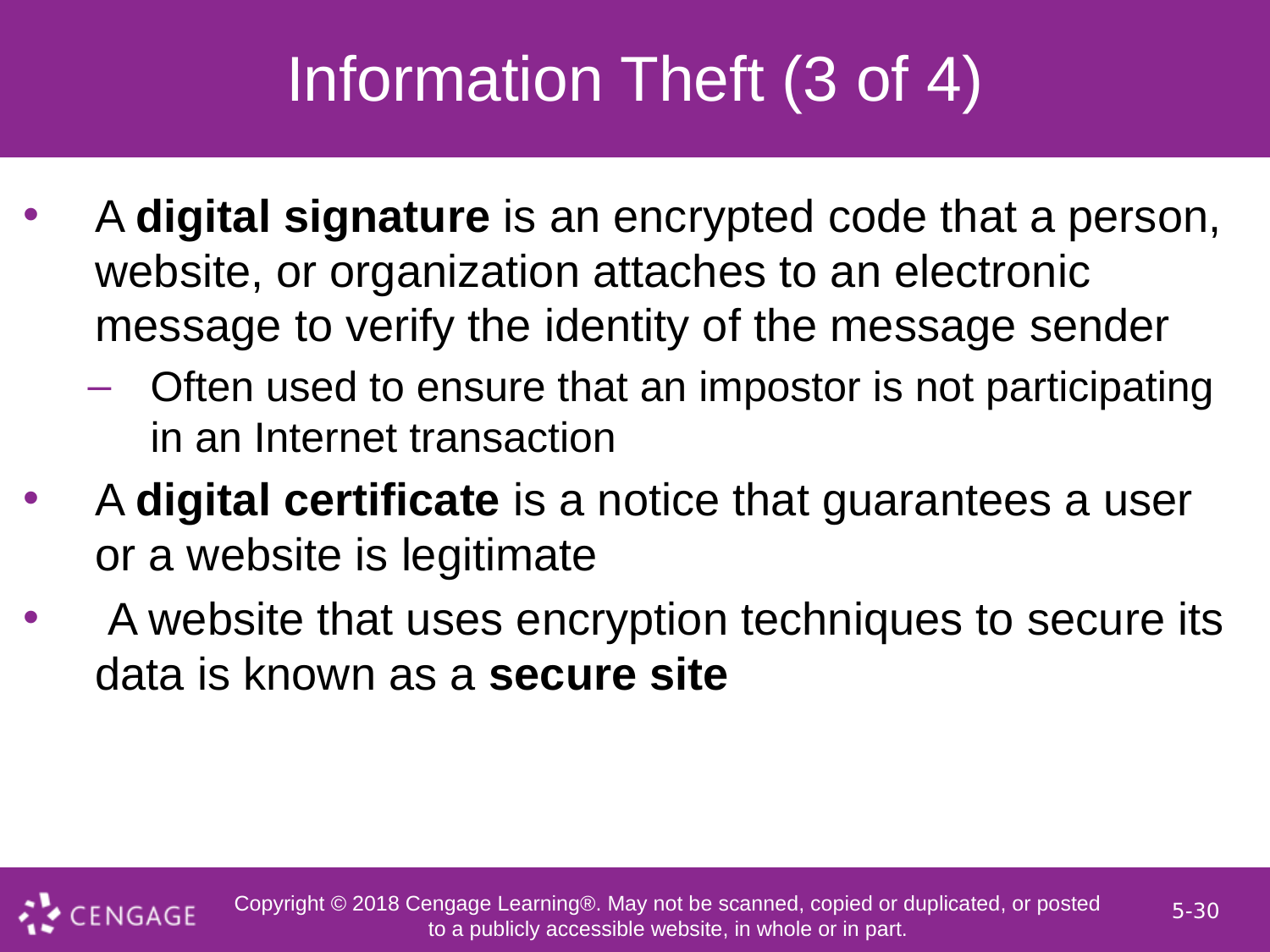

# Information Theft (3 of 4)
A digital signature is an encrypted code that a person, website, or organization attaches to an electronic message to verify the identity of the message sender
Often used to ensure that an impostor is not participating in an Internet transaction
A digital certificate is a notice that guarantees a user or a website is legitimate
 A website that uses encryption techniques to secure its data is known as a secure site